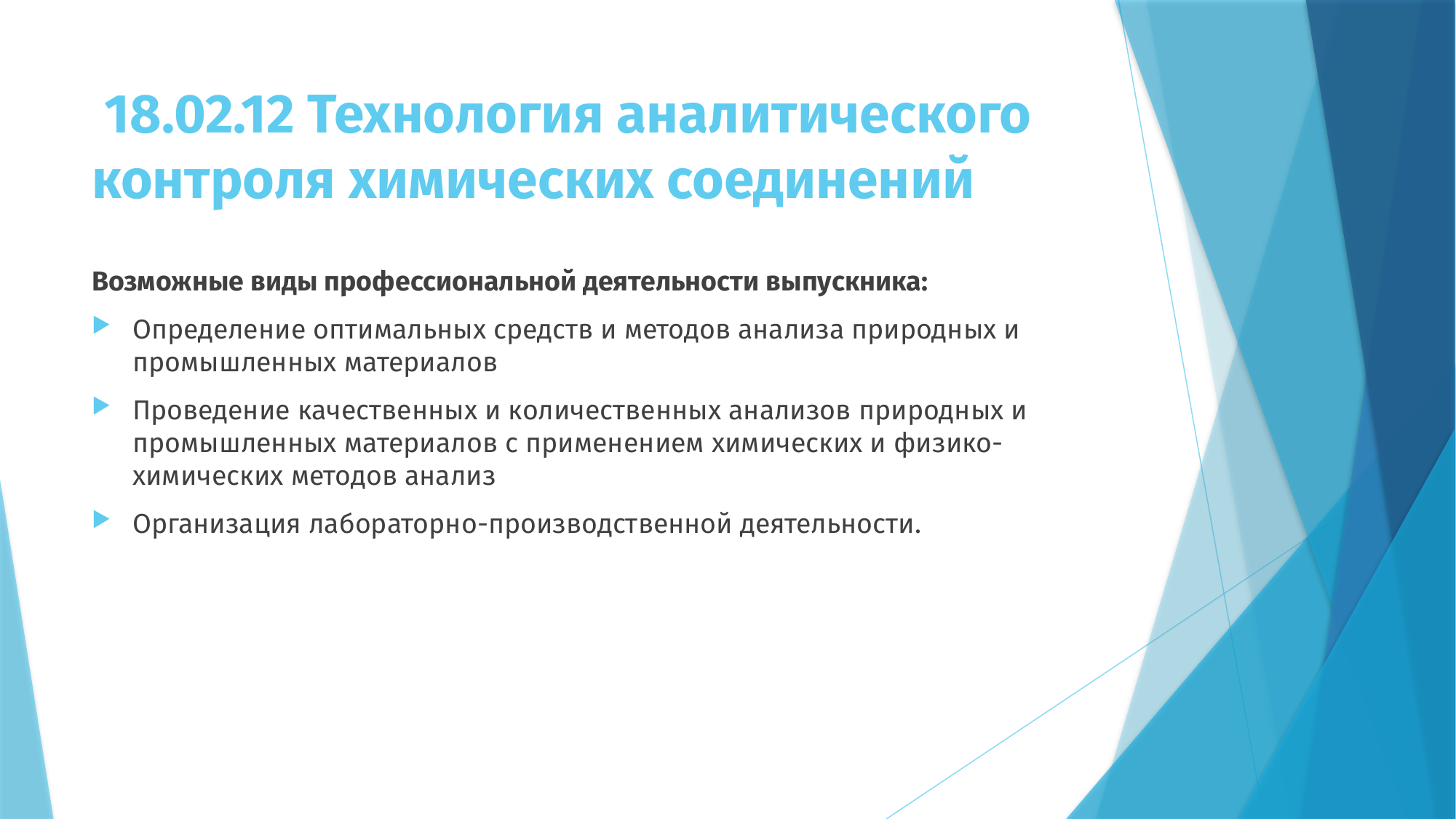

# 18.02.12 Технология аналитического контроля химических соединений
Возможные виды профессиональной деятельности выпускника:
Определение оптимальных средств и методов анализа природных и промышленных материалов
Проведение качественных и количественных анализов природных и промышленных материалов с применением химических и физико-химических методов анализ
Организация лабораторно-производственной деятельности.